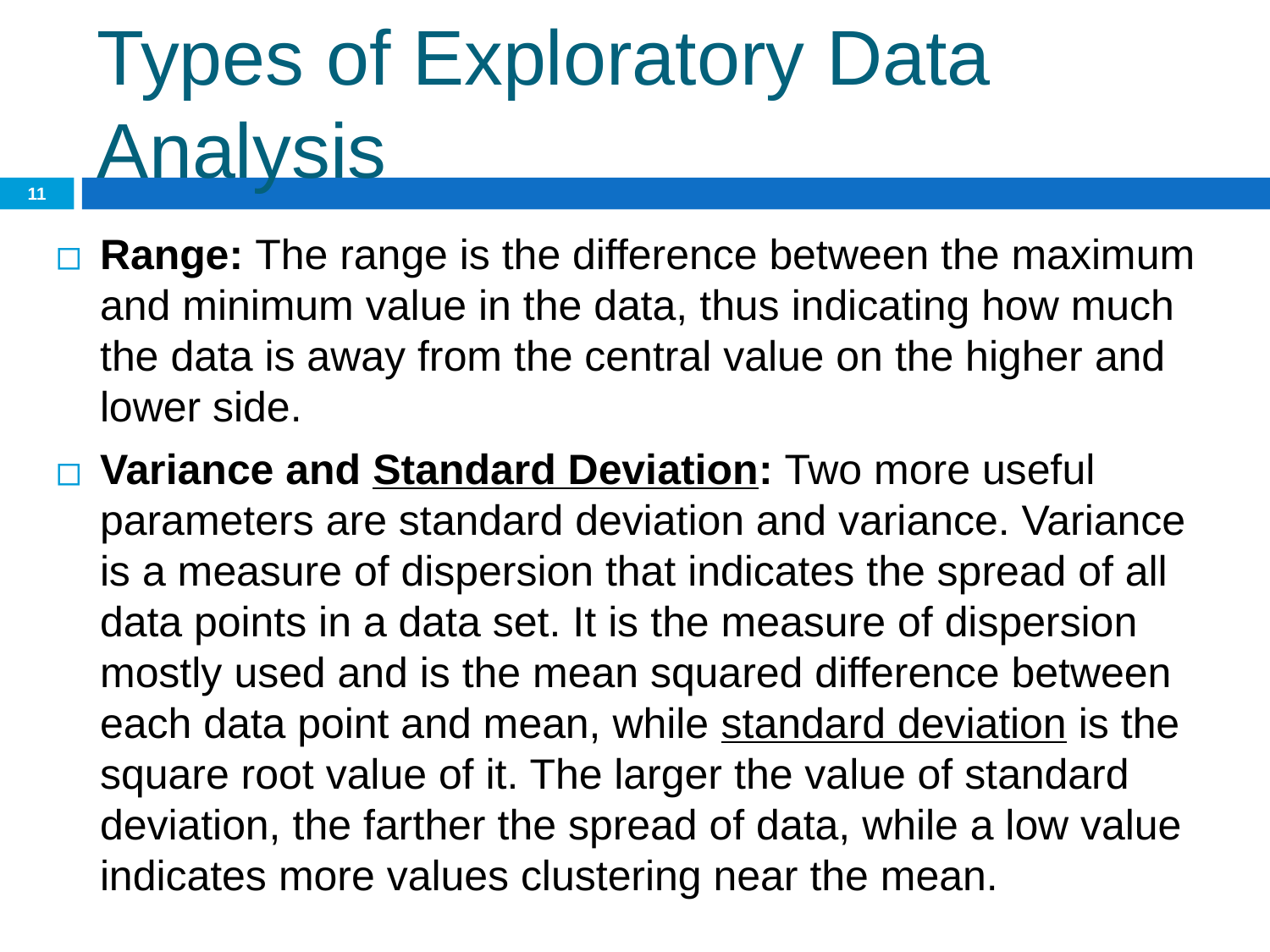

# Types of Exploratory Data Analysis
11
Range: The range is the difference between the maximum and minimum value in the data, thus indicating how much the data is away from the central value on the higher and lower side.
Variance and Standard Deviation: Two more useful parameters are standard deviation and variance. Variance is a measure of dispersion that indicates the spread of all data points in a data set. It is the measure of dispersion mostly used and is the mean squared difference between each data point and mean, while standard deviation is the square root value of it. The larger the value of standard deviation, the farther the spread of data, while a low value indicates more values clustering near the mean.